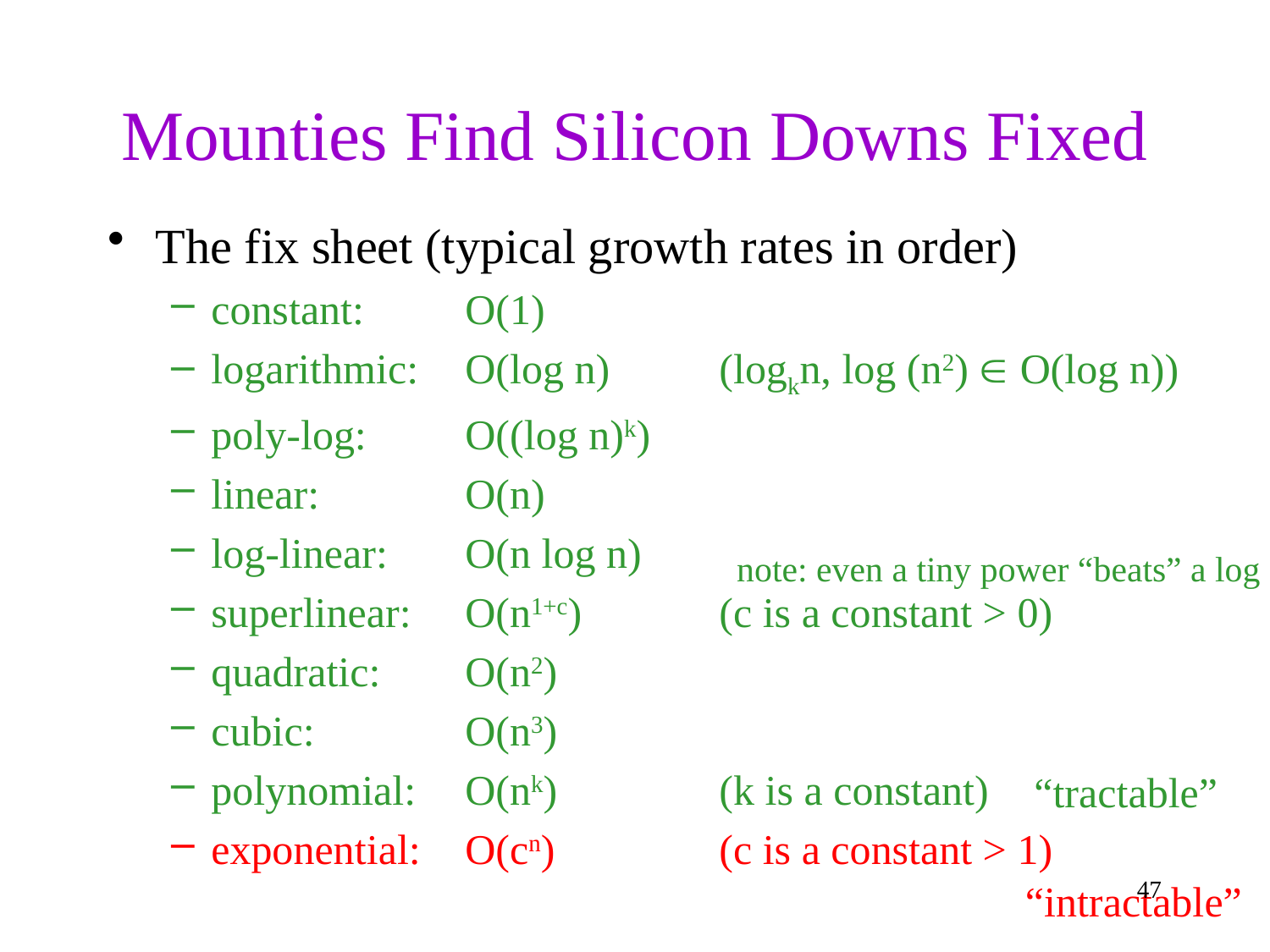

# Mounties Find Silicon Downs Fixed
The fix sheet (typical growth rates in order)
constant:	O(1)
logarithmic:	O(log n)	(logkn, log (n2) ∈ O(log n))
poly-log:	O((log n)k)
linear:		O(n)
log-linear:	O(n log n)
superlinear:	O(n1+c)		(c is a constant > 0)
quadratic:	O(n2)
cubic:		O(n3)
polynomial:	O(nk)		(k is a constant)
exponential:	O(cn)		(c is a constant > 1)
note: even a tiny power “beats” a log
“tractable”
47
“intractable”